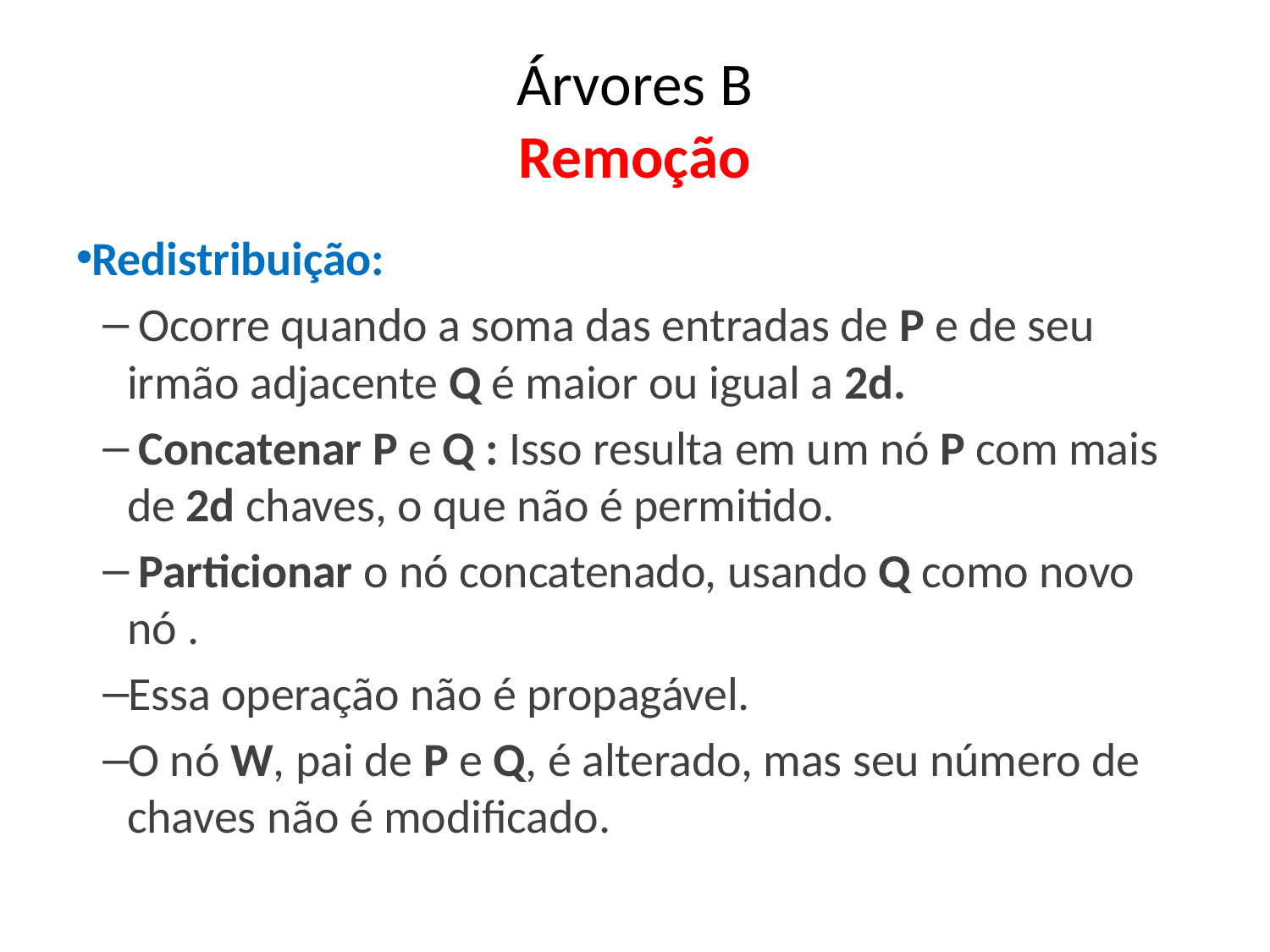

Árvores B
Remoção
Redistribuição:
 Ocorre quando a soma das entradas de P e de seu irmão adjacente Q é maior ou igual a 2d.
 Concatenar P e Q : Isso resulta em um nó P com mais de 2d chaves, o que não é permitido.
 Particionar o nó concatenado, usando Q como novo nó .
Essa operação não é propagável.
O nó W, pai de P e Q, é alterado, mas seu número de chaves não é modificado.